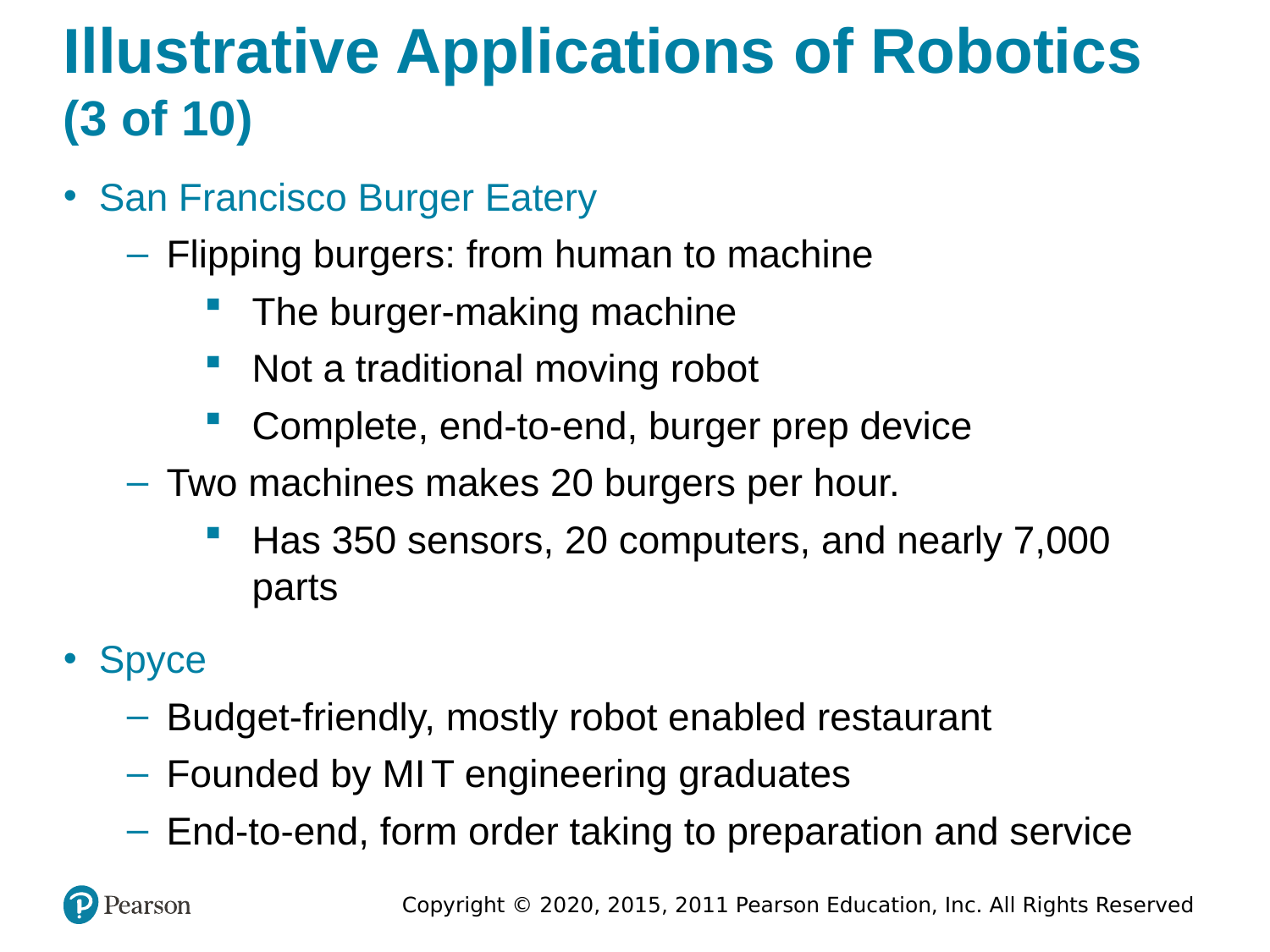

# Illustrative Applications of Robotics (3 of 10)
San Francisco Burger Eatery
Flipping burgers: from human to machine
The burger-making machine
Not a traditional moving robot
Complete, end-to-end, burger prep device
Two machines makes 20 burgers per hour.
Has 350 sensors, 20 computers, and nearly 7,000 parts
Spyce
Budget-friendly, mostly robot enabled restaurant
Founded by M I T engineering graduates
End-to-end, form order taking to preparation and service